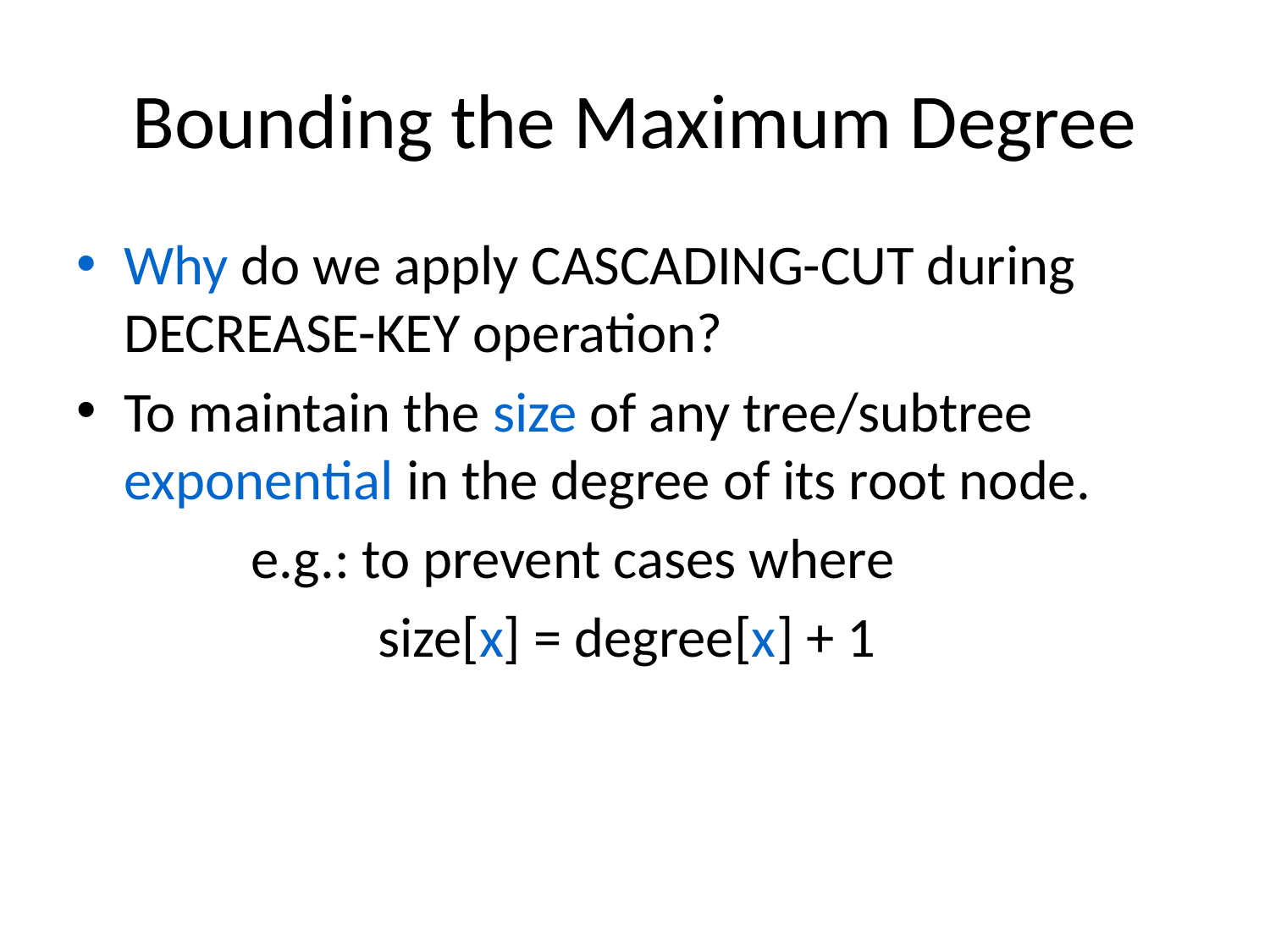

# Bounding the Maximum Degree
Why do we apply CASCADING-CUT during DECREASE-KEY operation?
To maintain the size of any tree/subtree exponential in the degree of its root node.
		e.g.: to prevent cases where
			size[x] = degree[x] + 1